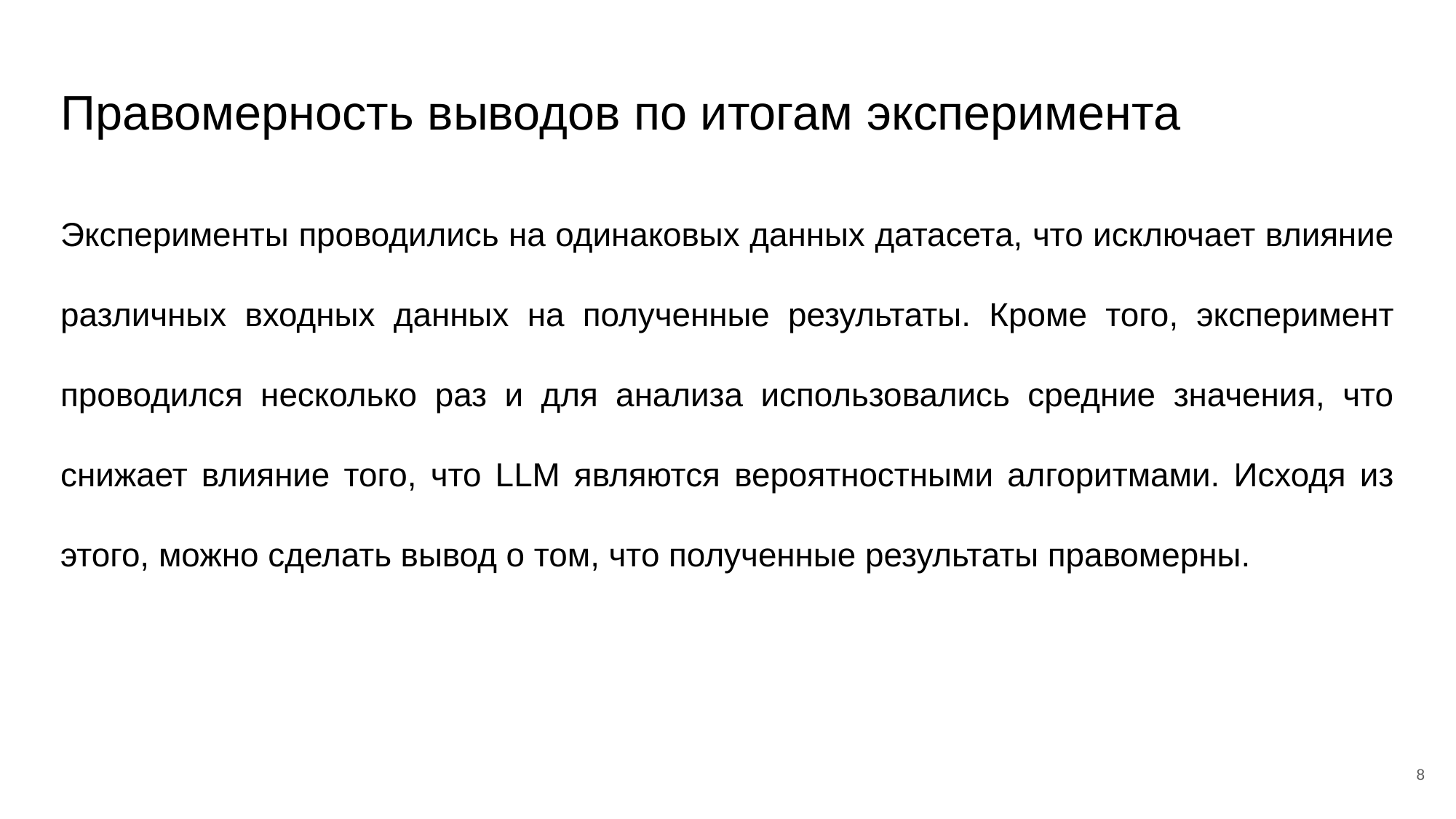

# Правомерность выводов по итогам эксперимента
Эксперименты проводились на одинаковых данных датасета, что исключает влияние различных входных данных на полученные результаты. Кроме того, эксперимент проводился несколько раз и для анализа использовались средние значения, что снижает влияние того, что LLM являются вероятностными алгоритмами. Исходя из этого, можно сделать вывод о том, что полученные результаты правомерны.

8